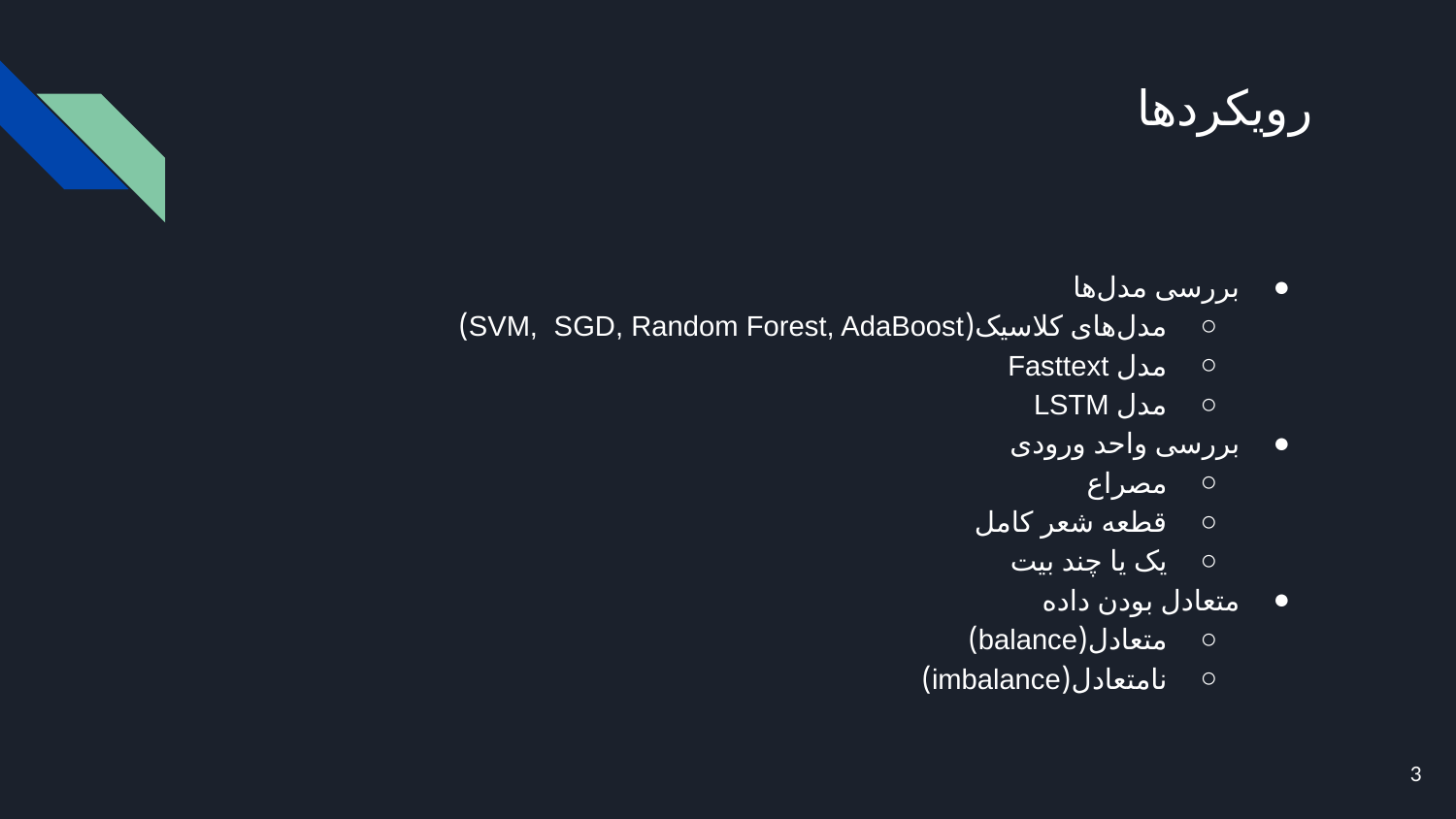

# رویکردها
بررسی مدل‌ها
مدل‌های کلاسیک(SVM,  SGD, Random Forest, AdaBoost)
مدل Fasttext
مدل LSTM
بررسی واحد ورودی
مصراع
قطعه شعر کامل
یک یا چند بیت
متعادل بودن داده
متعادل(balance)
نامتعادل(imbalance)
3